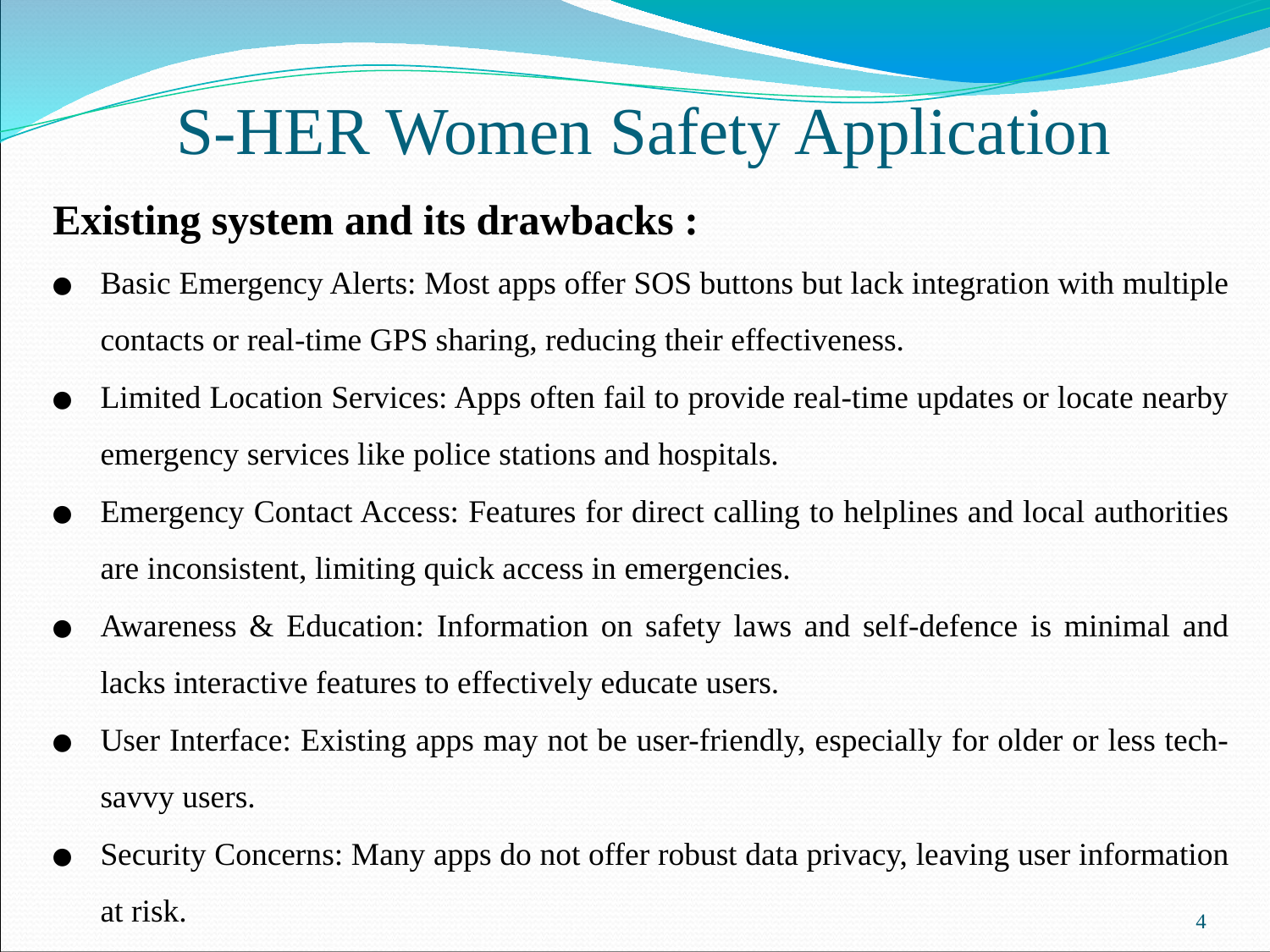

# S-HER Women Safety Application
Existing system and its drawbacks :
Basic Emergency Alerts: Most apps offer SOS buttons but lack integration with multiple contacts or real-time GPS sharing, reducing their effectiveness.
Limited Location Services: Apps often fail to provide real-time updates or locate nearby emergency services like police stations and hospitals.
Emergency Contact Access: Features for direct calling to helplines and local authorities are inconsistent, limiting quick access in emergencies.
Awareness & Education: Information on safety laws and self-defence is minimal and lacks interactive features to effectively educate users.
User Interface: Existing apps may not be user-friendly, especially for older or less tech-savvy users.
Security Concerns: Many apps do not offer robust data privacy, leaving user information at risk.
4